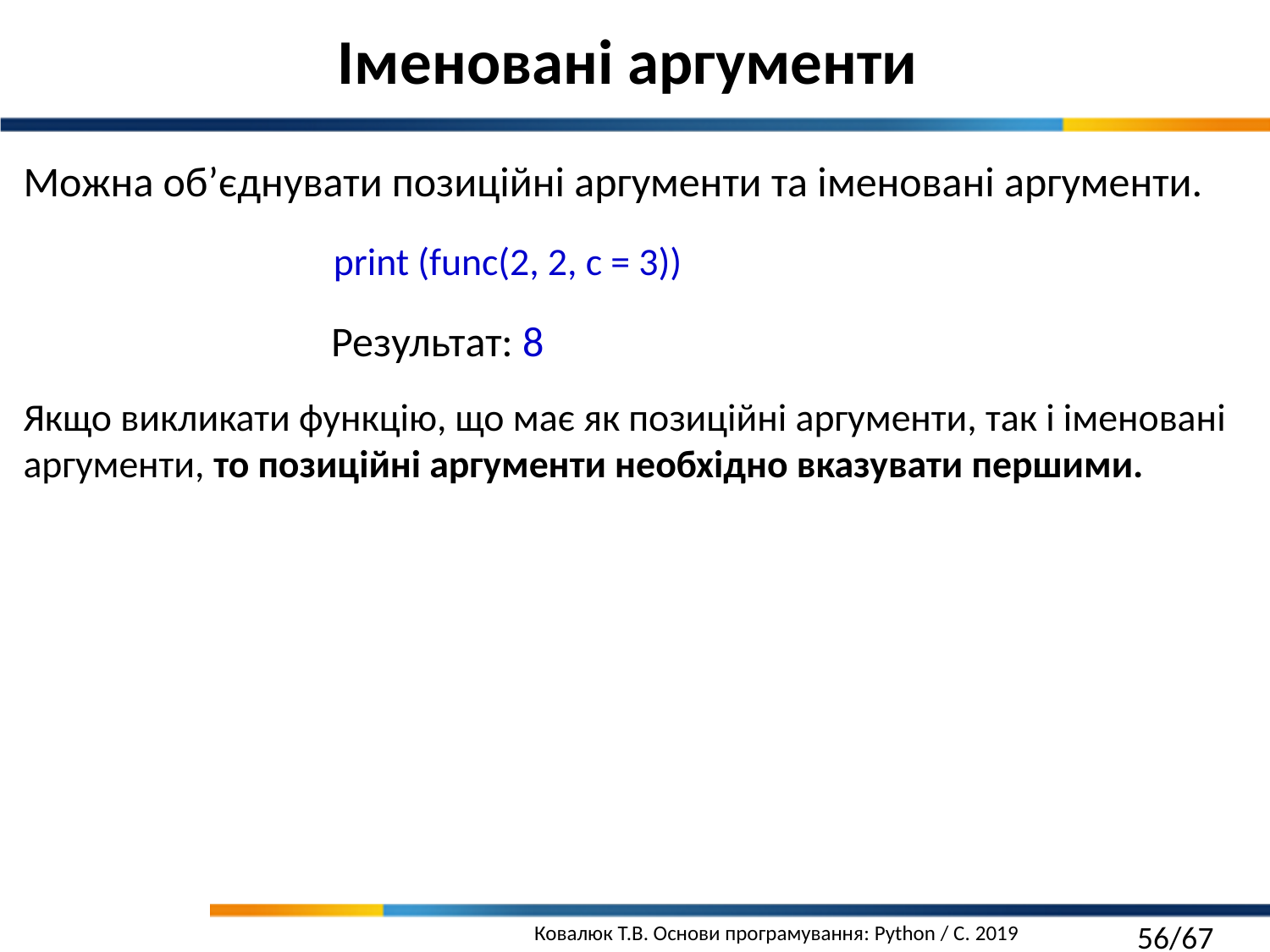

Іменовані аргументи
Можна об’єднувати позиційні аргументи та іменовані аргументи.
print (func(2, 2, c = 3))
Результат: 8
Якщо викликати функцію, що має як позиційні аргументи, так і іменовані аргументи, то позиційні аргументи необхідно вказувати першими.